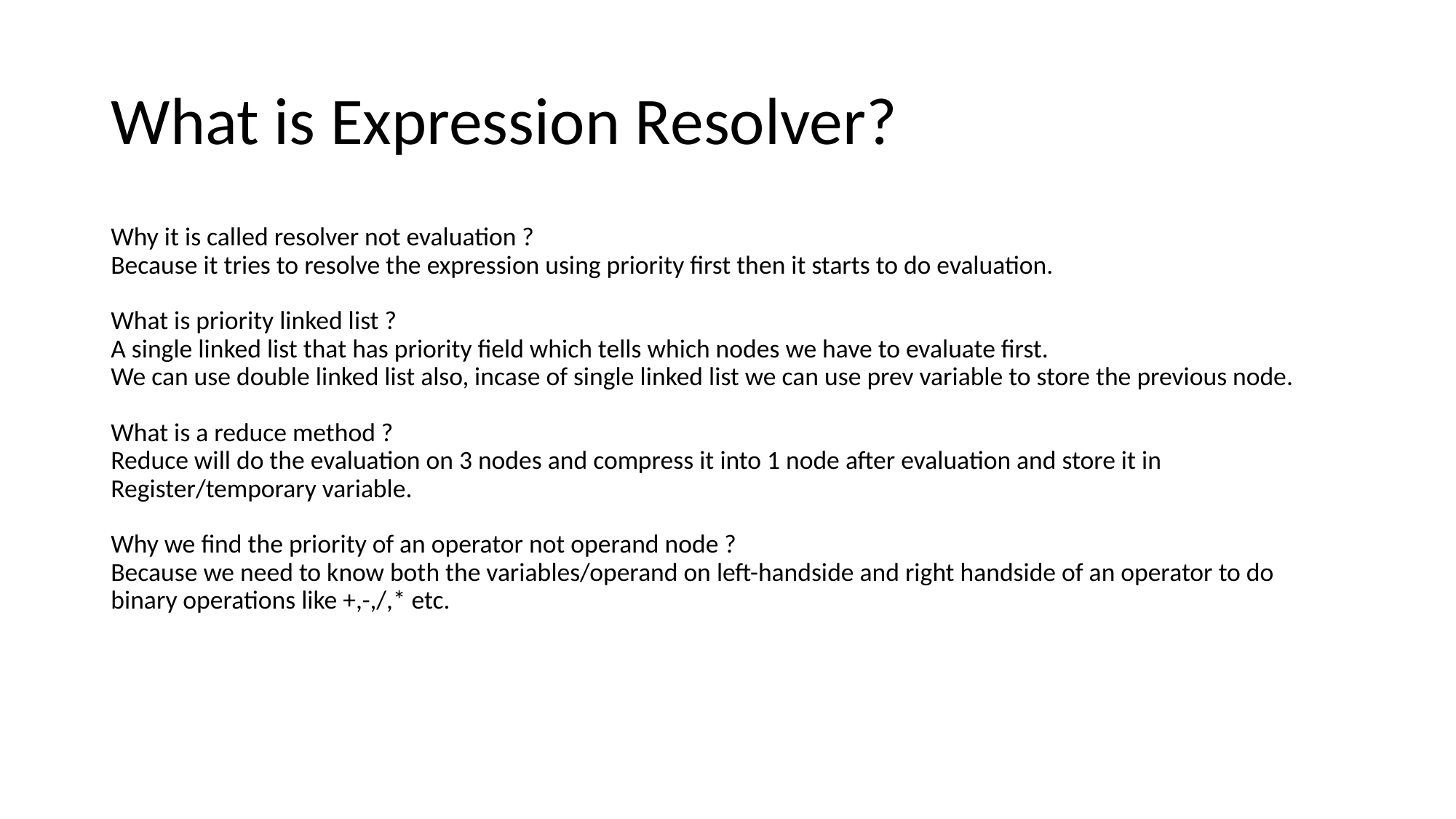

# What is Expression Resolver?
Why it is called resolver not evaluation ?
Because it tries to resolve the expression using priority first then it starts to do evaluation.
What is priority linked list ?
A single linked list that has priority field which tells which nodes we have to evaluate first.
We can use double linked list also, incase of single linked list we can use prev variable to store the previous node.
What is a reduce method ?
Reduce will do the evaluation on 3 nodes and compress it into 1 node after evaluation and store it in Register/temporary variable.
Why we find the priority of an operator not operand node ?
Because we need to know both the variables/operand on left-handside and right handside of an operator to do binary operations like +,-,/,* etc.